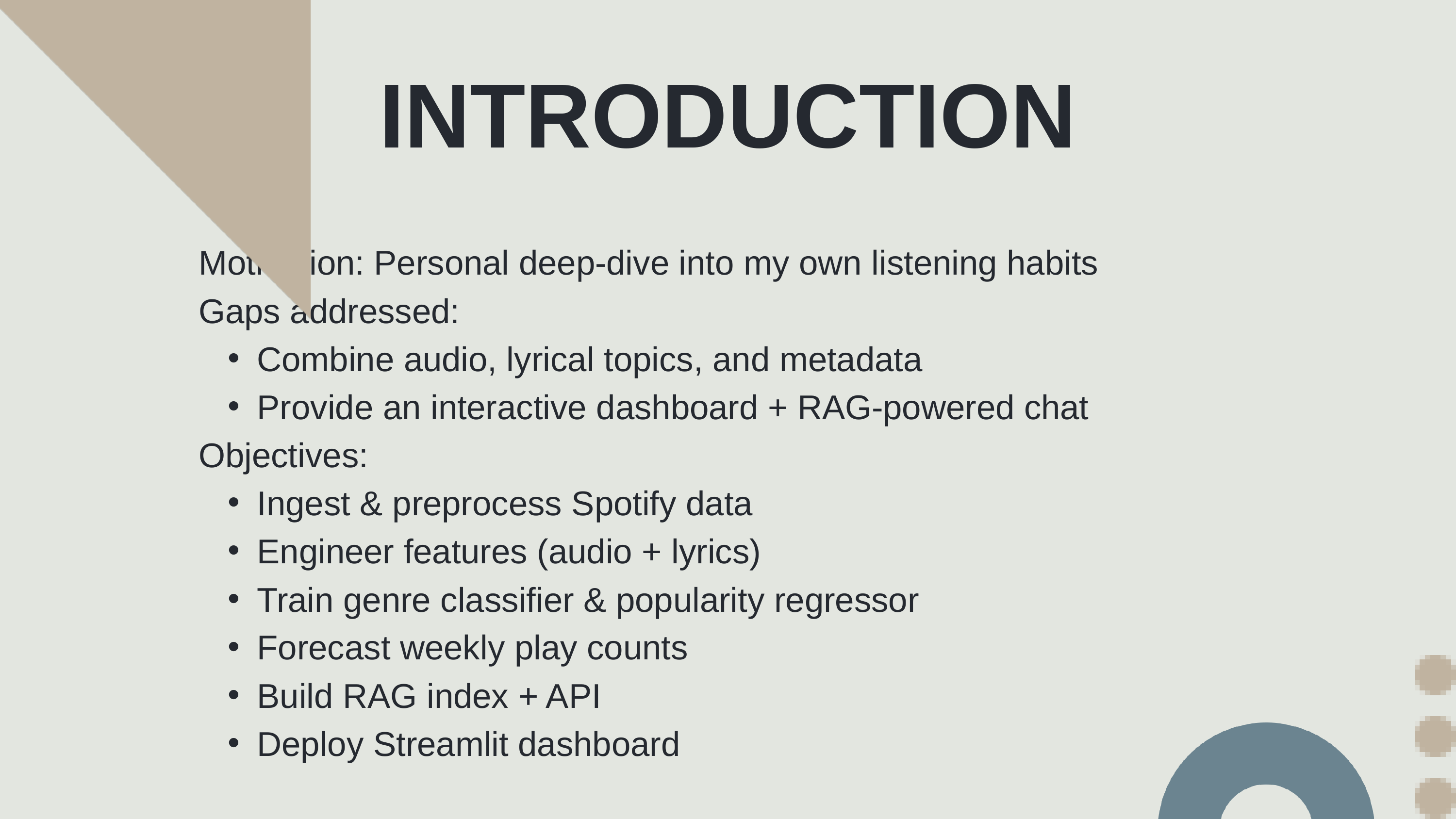

INTRODUCTION
Motivation: Personal deep‑dive into my own listening habits
Gaps addressed:
Combine audio, lyrical topics, and metadata
Provide an interactive dashboard + RAG‑powered chat
Objectives:
Ingest & preprocess Spotify data
Engineer features (audio + lyrics)
Train genre classifier & popularity regressor
Forecast weekly play counts
Build RAG index + API
Deploy Streamlit dashboard